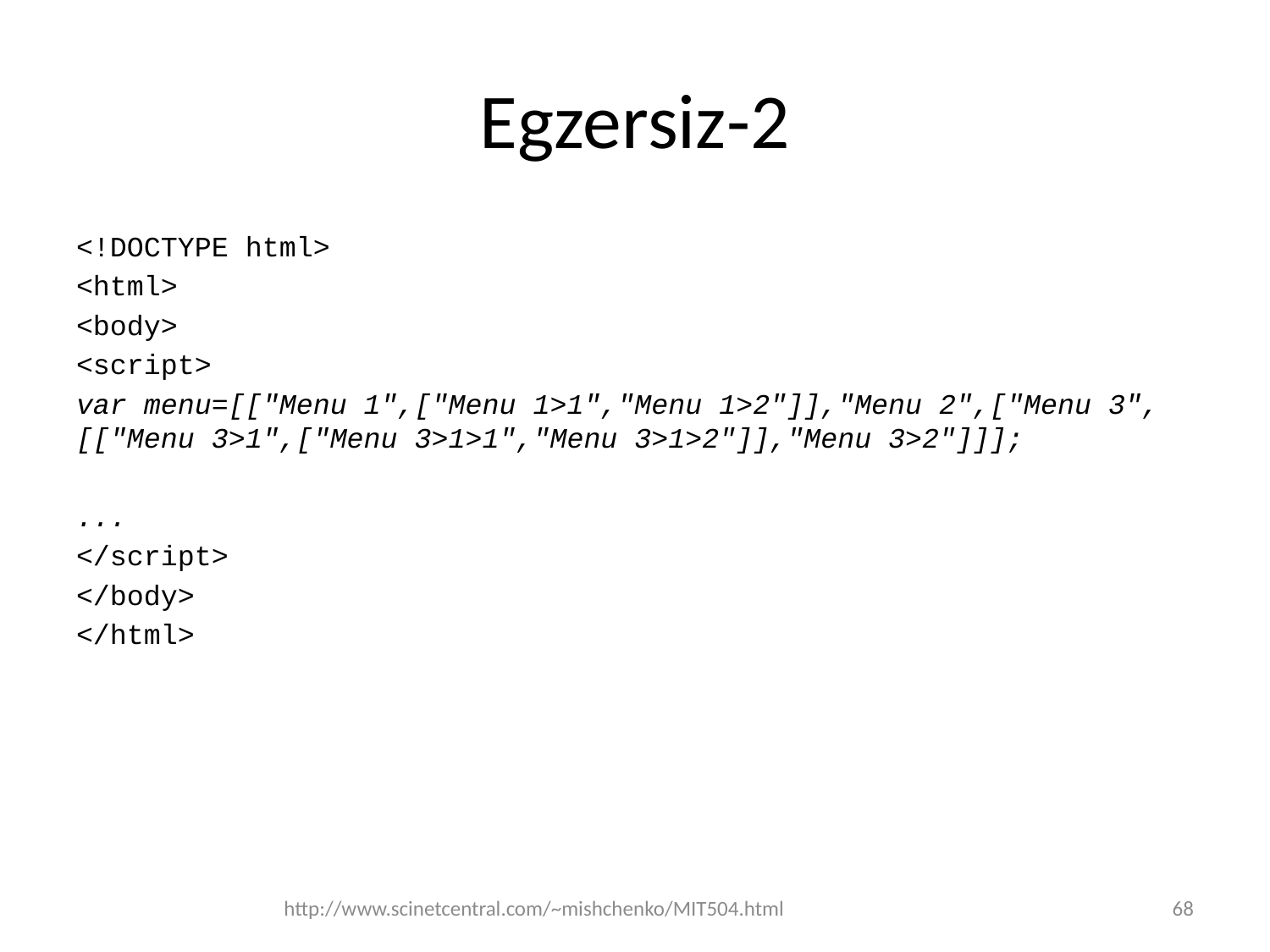

# Egzersiz-2
<!DOCTYPE html>
<html>
<body>
<script>
var menu=[["Menu 1",["Menu 1>1","Menu 1>2"]],"Menu 2",["Menu 3",[["Menu 3>1",["Menu 3>1>1","Menu 3>1>2"]],"Menu 3>2"]]];

...
</script>
</body>
</html>
http://www.scinetcentral.com/~mishchenko/MIT504.html
68